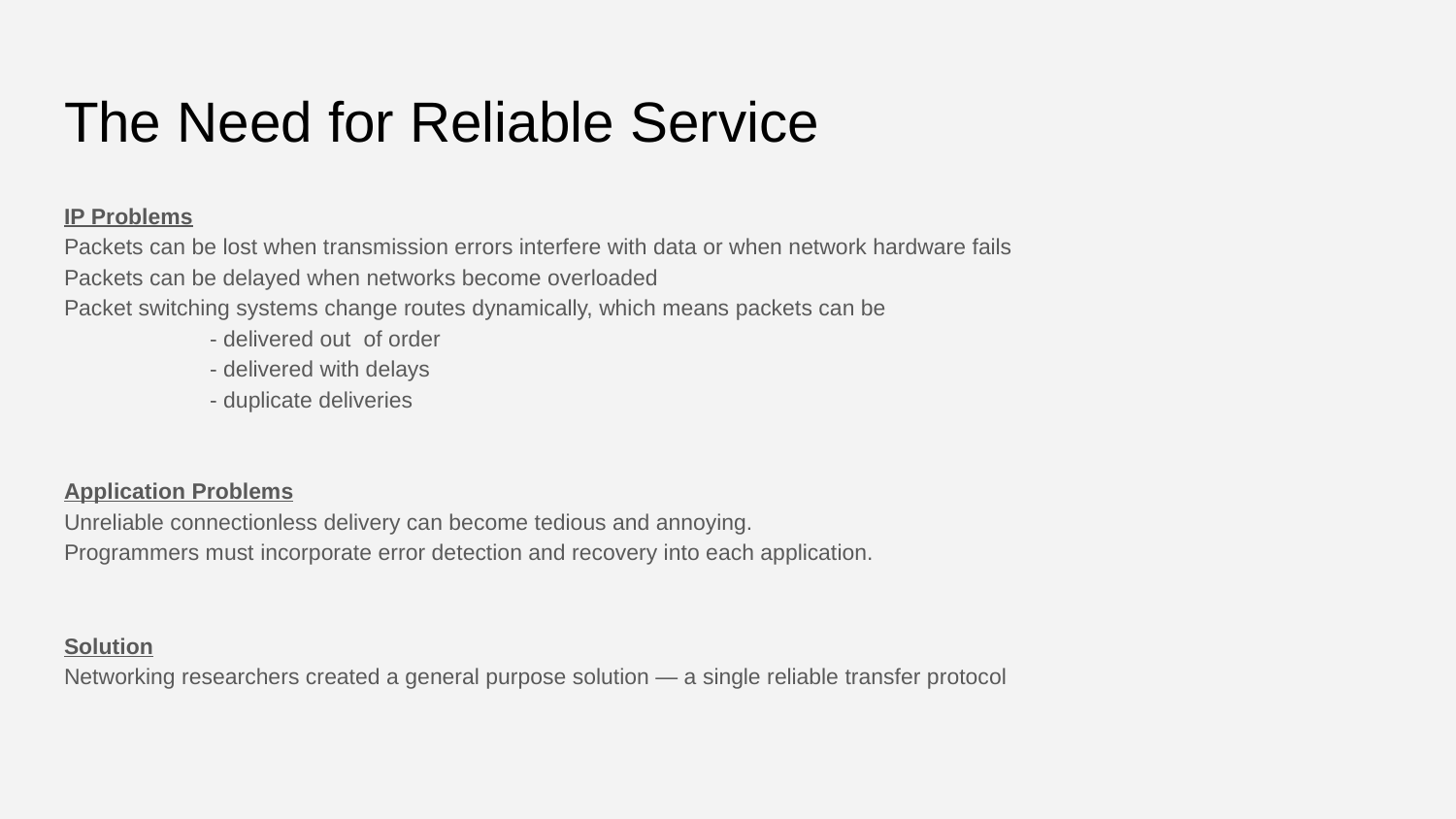

# The Need for Reliable Service
IP Problems
Packets can be lost when transmission errors interfere with data or when network hardware fails
Packets can be delayed when networks become overloaded
Packet switching systems change routes dynamically, which means packets can be
	- delivered out  of order
	- delivered with delays
	- duplicate deliveries
Application Problems
Unreliable connectionless delivery can become tedious and annoying.
Programmers must incorporate error detection and recovery into each application.
Solution
Networking researchers created a general purpose solution — a single reliable transfer protocol